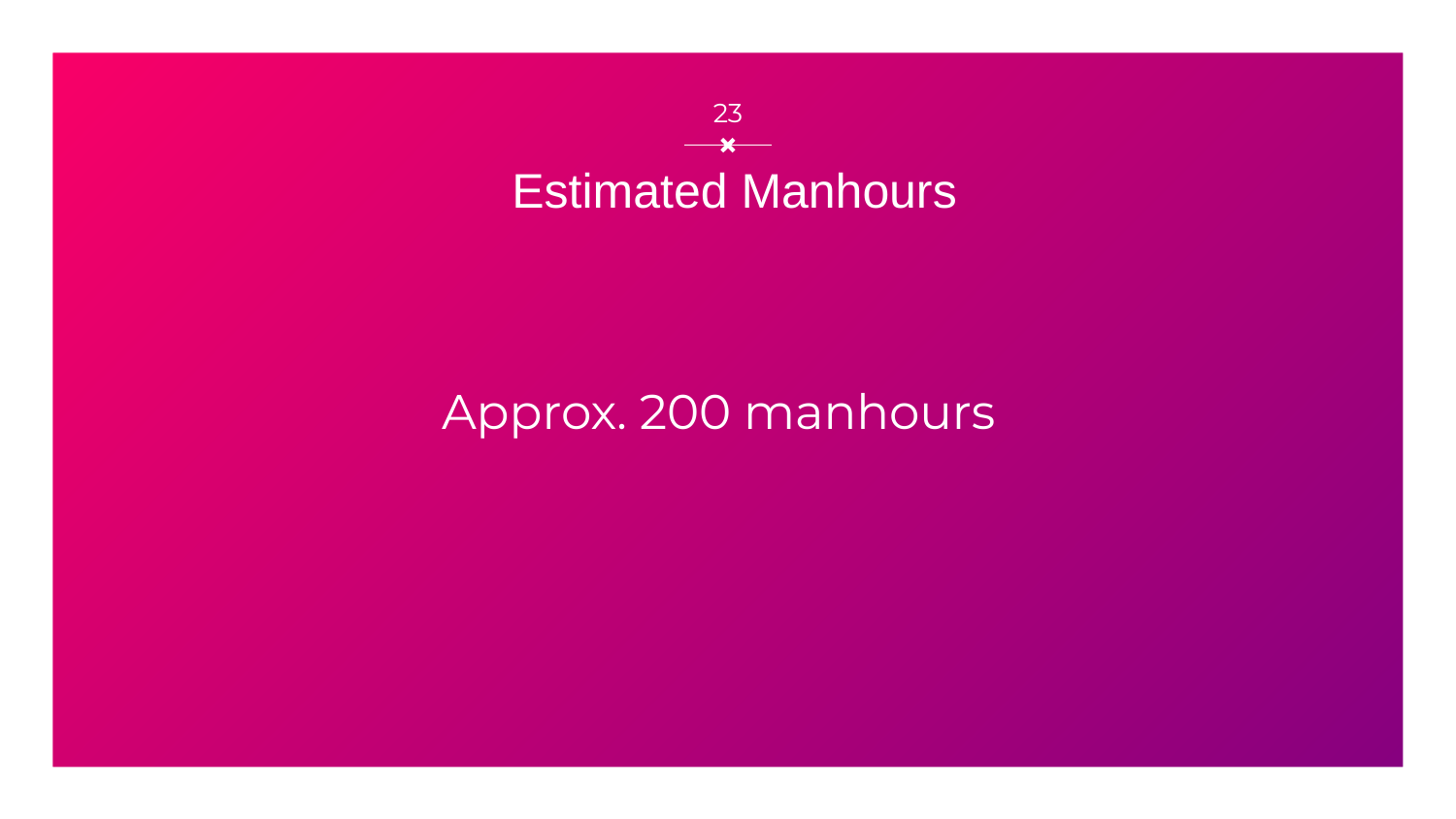

23
# Estimated Manhours
Approx. 200 manhours